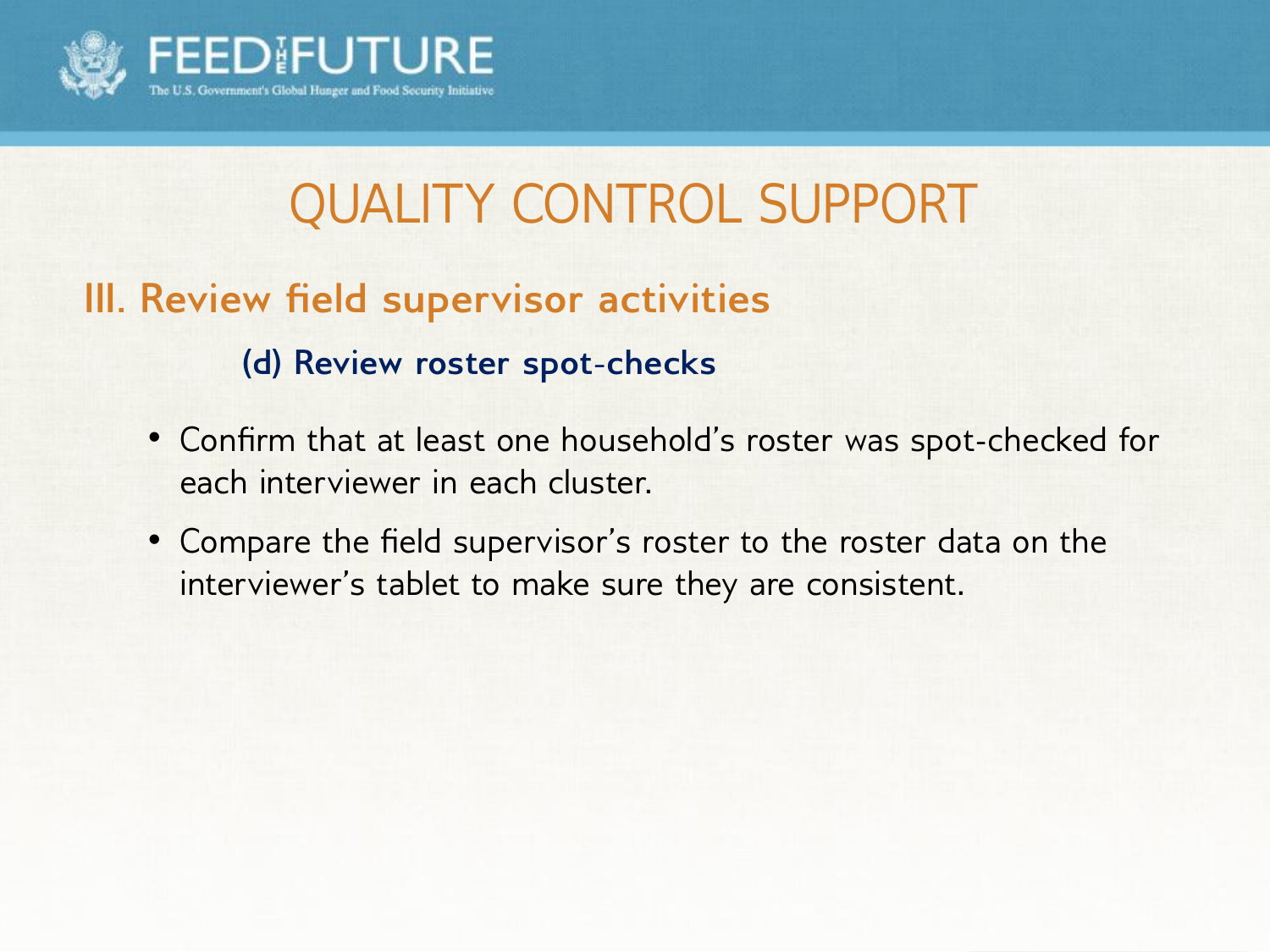

# Quality Control Support
III. Review field supervisor activities
		(d) Review roster spot-checks
Confirm that at least one household’s roster was spot-checked for each interviewer in each cluster.
Compare the field supervisor’s roster to the roster data on the interviewer’s tablet to make sure they are consistent.